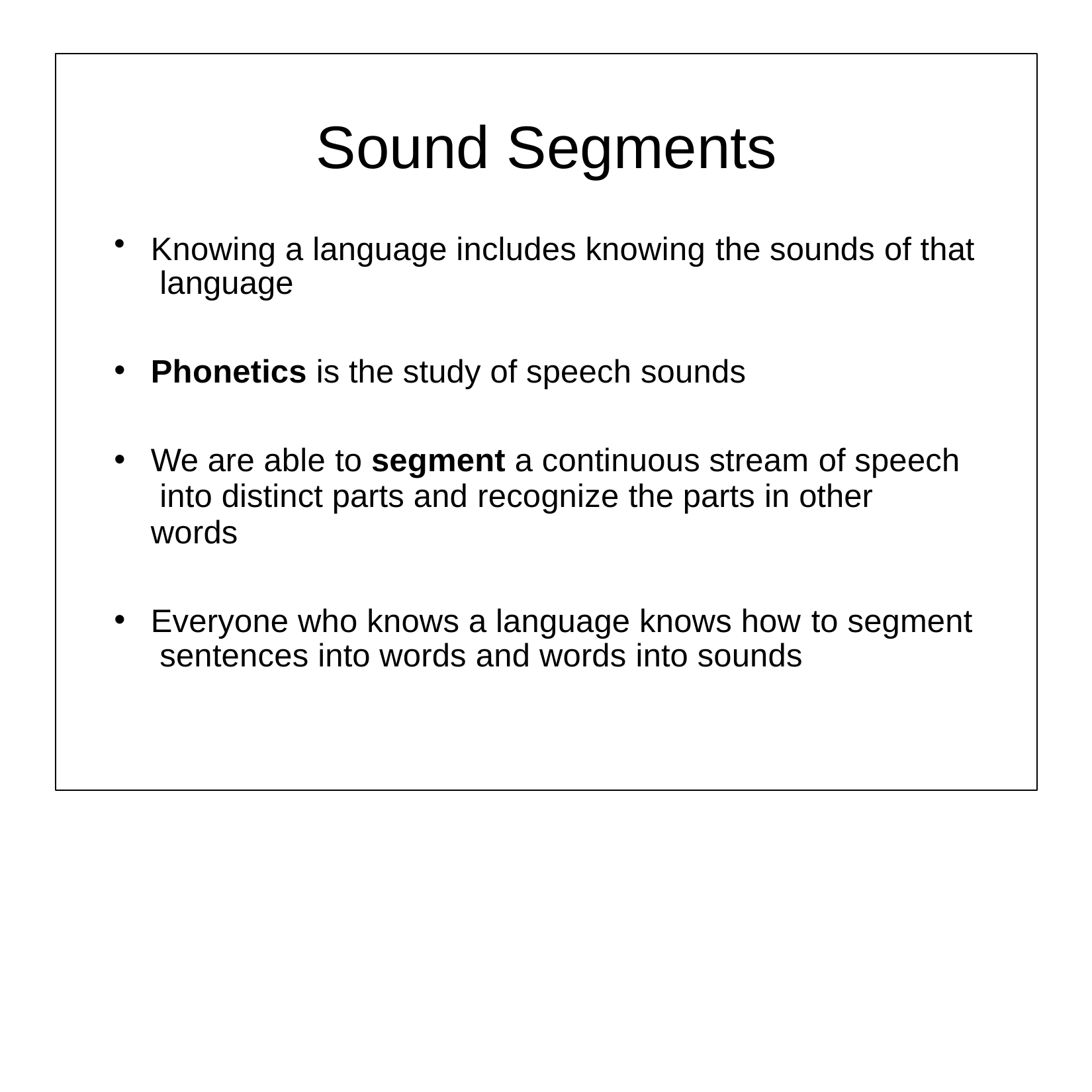

# Sound Segments
Knowing a language includes knowing the sounds of that  language

Phonetics is the study of speech sounds

We are able to segment a continuous stream of speech  into distinct parts and recognize the parts in other words

Everyone who knows a language knows how to segment  sentences into words and words into sounds